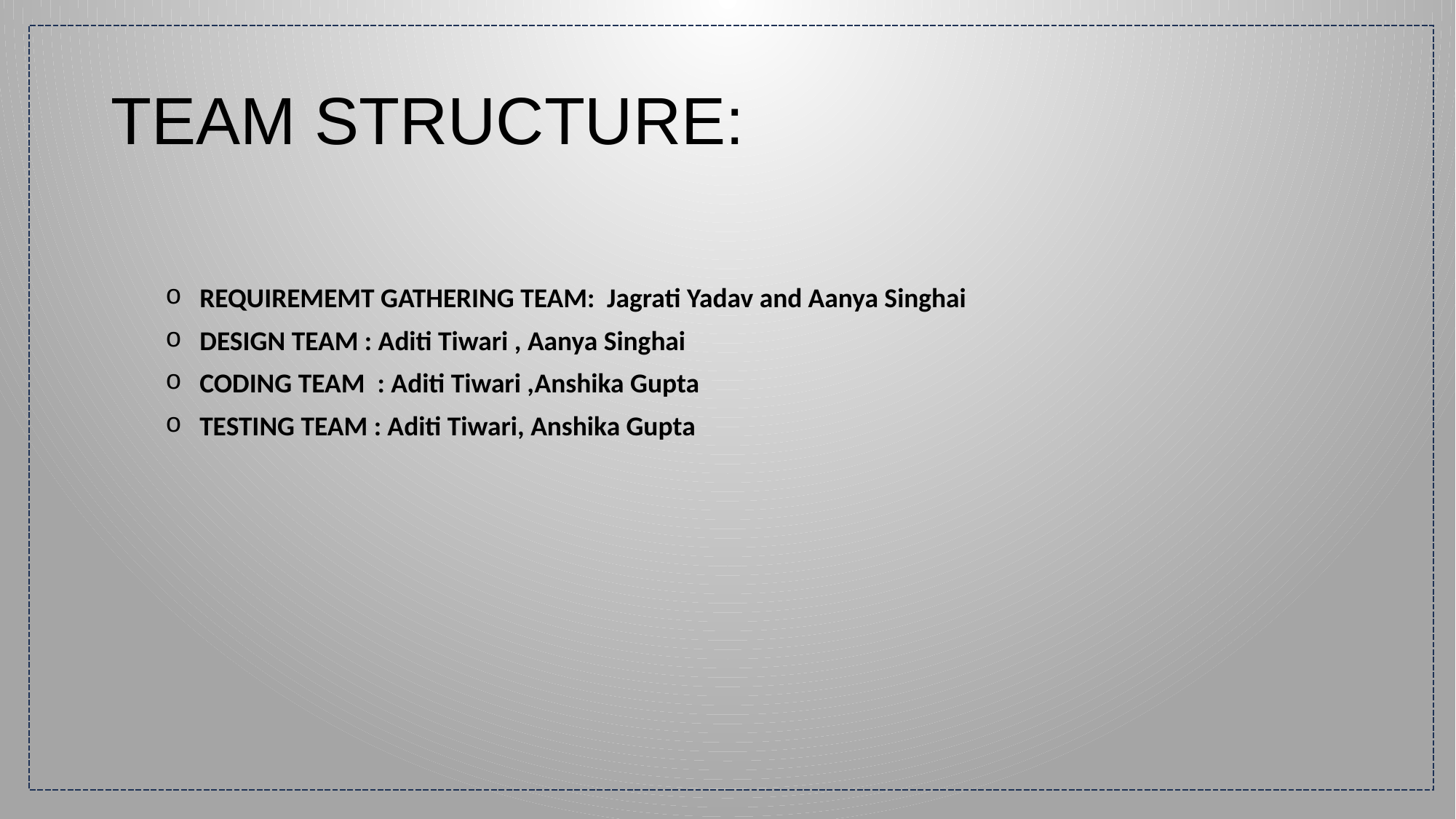

# TEAM STRUCTURE:

REQUIREMEMT GATHERING TEAM:  Jagrati Yadav and Aanya Singhai
DESIGN TEAM : Aditi Tiwari , Aanya Singhai
CODING TEAM  : Aditi Tiwari ,Anshika Gupta
TESTING TEAM : Aditi Tiwari, Anshika Gupta